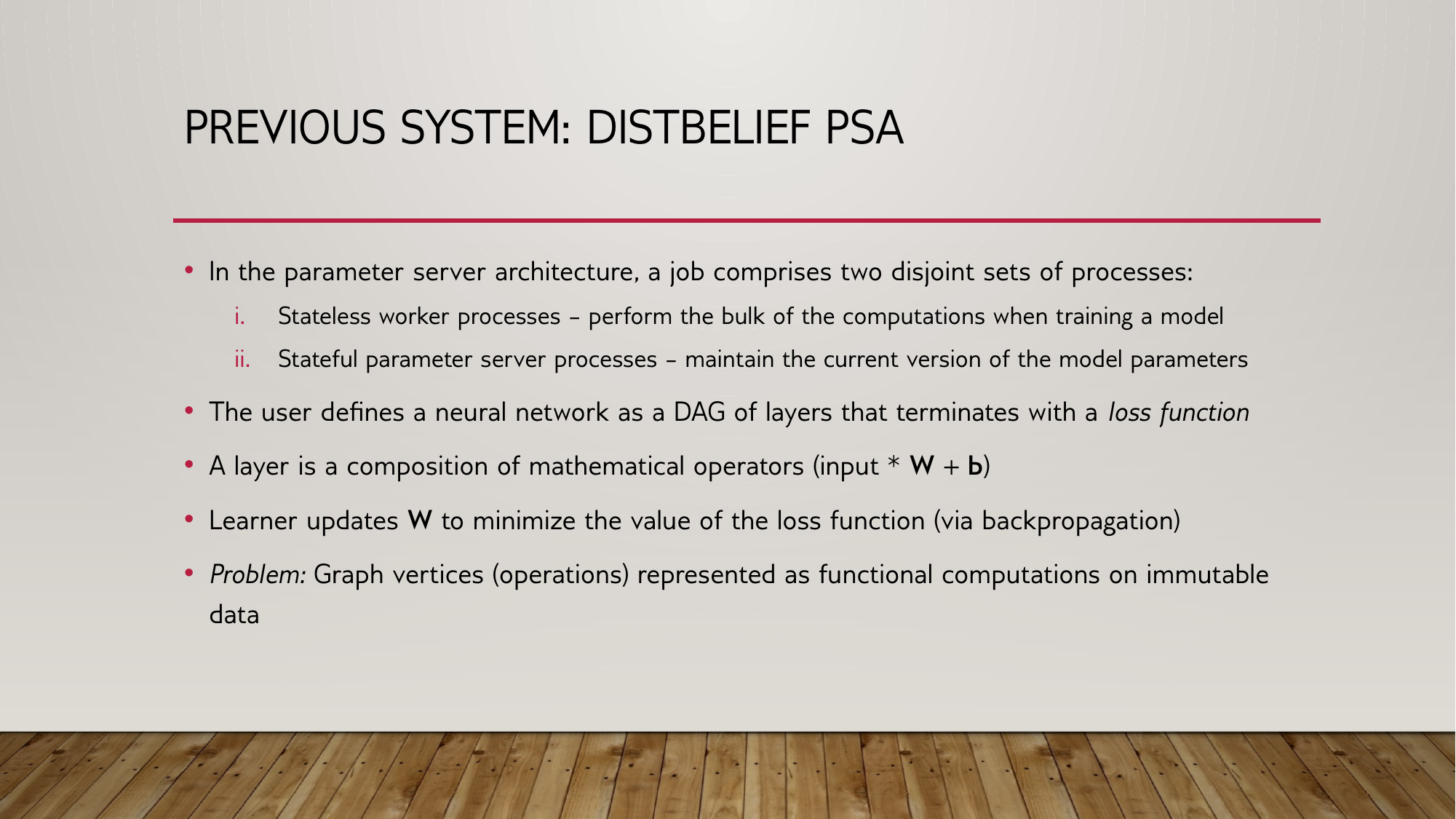

# Previous system: diSTBELIEF psa
In the parameter server architecture, a job comprises two disjoint sets of processes:
Stateless worker processes – perform the bulk of the computations when training a model
Stateful parameter server processes – maintain the current version of the model parameters
The user defines a neural network as a DAG of layers that terminates with a loss function
A layer is a composition of mathematical operators (input * W + b)
Learner updates W to minimize the value of the loss function (via backpropagation)
Problem: Graph vertices (operations) represented as functional computations on immutable data